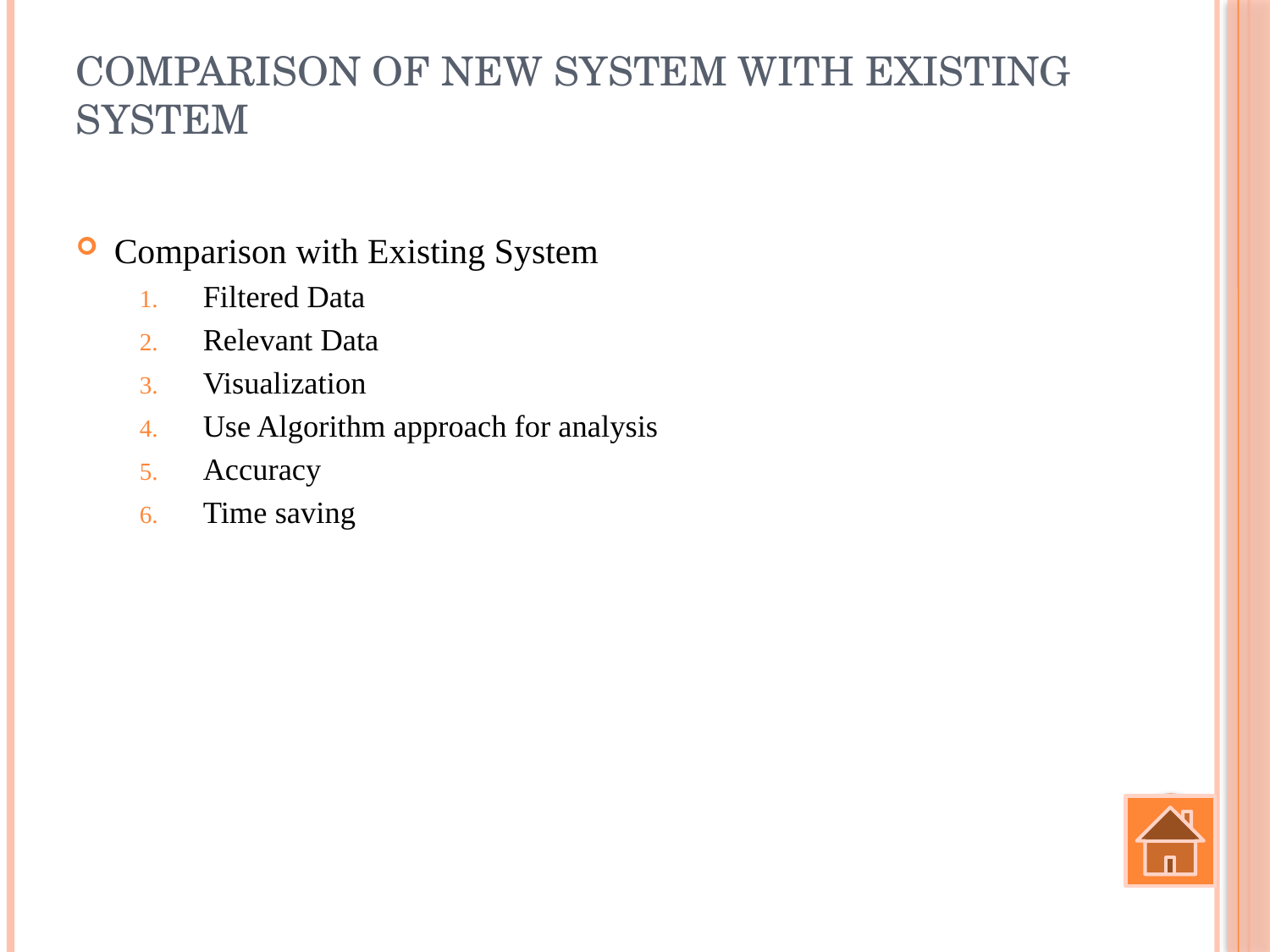

# Comparison of New system with Existing system
Comparison with Existing System
Filtered Data
Relevant Data
Visualization
Use Algorithm approach for analysis
Accuracy
Time saving